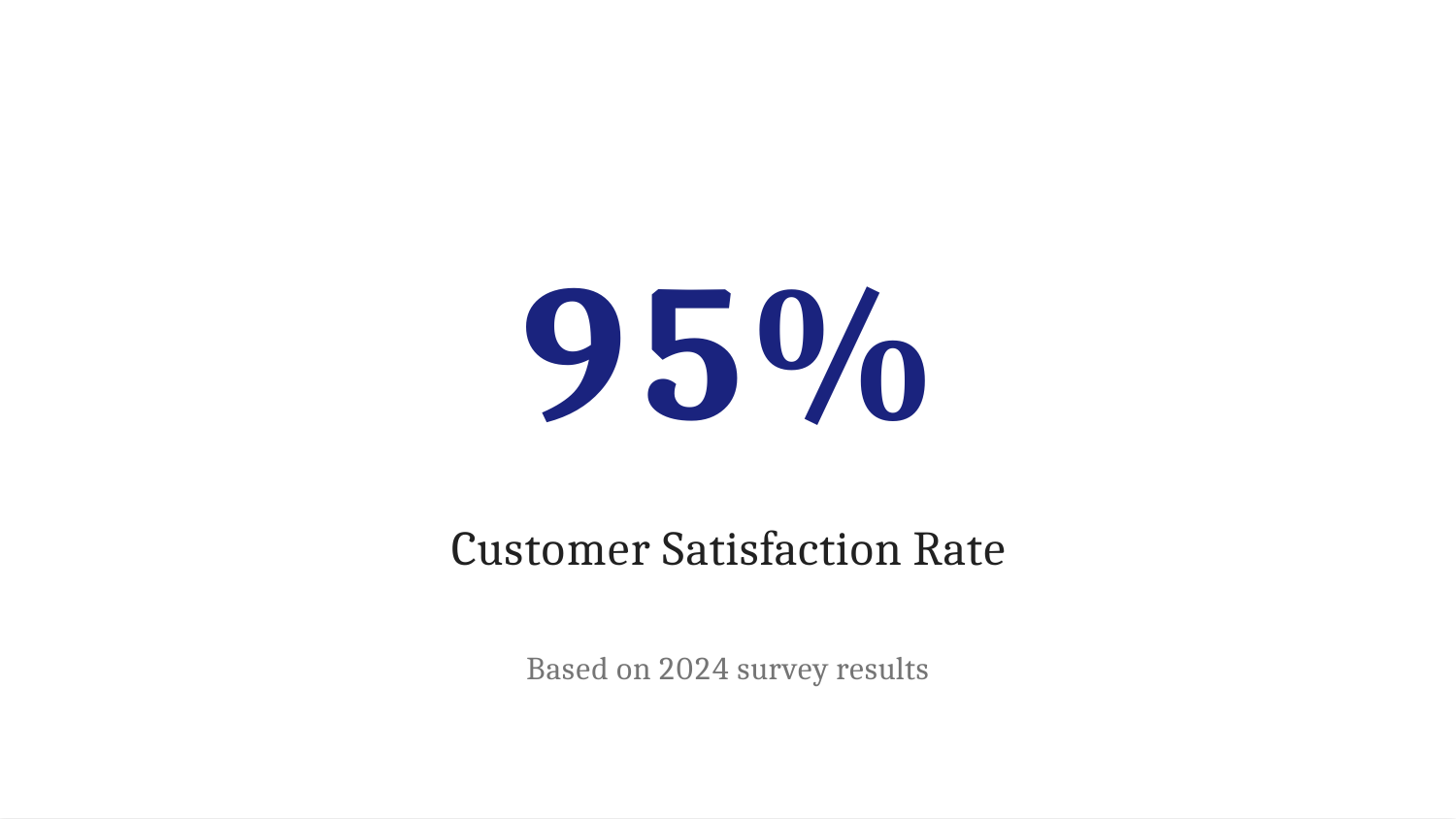

95%
Customer Satisfaction Rate
Based on 2024 survey results